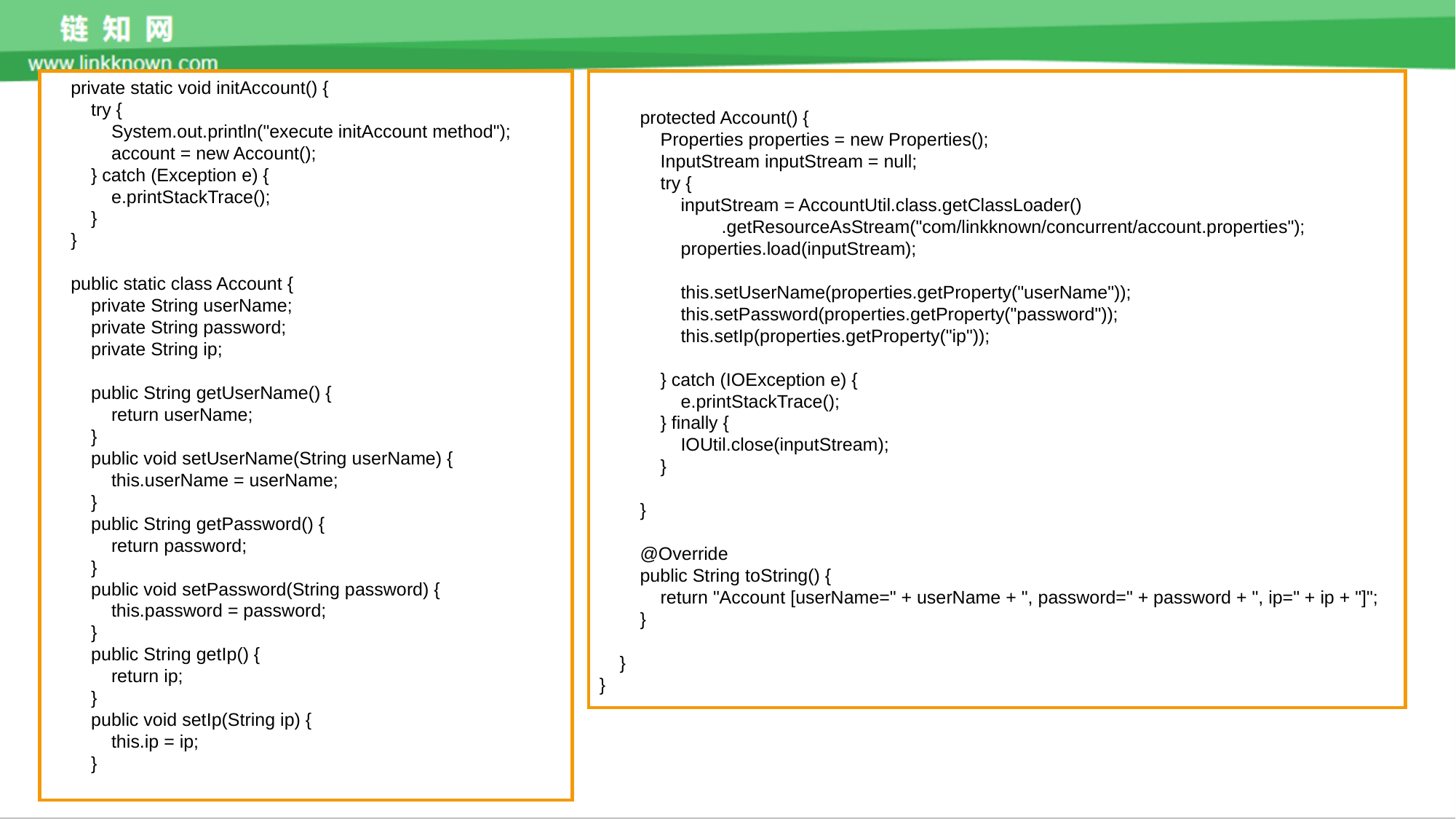

private static void initAccount() {
        try {
            System.out.println("execute initAccount method");
            account = new Account();
        } catch (Exception e) {
            e.printStackTrace();
        }
    }

    public static class Account {
        private String userName;
        private String password;
        private String ip;

        public String getUserName() {
            return userName;
        }
        public void setUserName(String userName) {
            this.userName = userName;
        }
        public String getPassword() {
            return password;
        }
        public void setPassword(String password) {
            this.password = password;
        }
        public String getIp() {
            return ip;
        }
        public void setIp(String ip) {
            this.ip = ip;
        }

        protected Account() {
            Properties properties = new Properties();
            InputStream inputStream = null;
            try {
                inputStream = AccountUtil.class.getClassLoader()
                        .getResourceAsStream("com/linkknown/concurrent/account.properties");
                properties.load(inputStream);

                this.setUserName(properties.getProperty("userName"));
                this.setPassword(properties.getProperty("password"));
                this.setIp(properties.getProperty("ip"));

            } catch (IOException e) {
                e.printStackTrace();
            } finally {
                IOUtil.close(inputStream);
            }

        }

        @Override
        public String toString() {
            return "Account [userName=" + userName + ", password=" + password + ", ip=" + ip + "]";
        }

    }
}